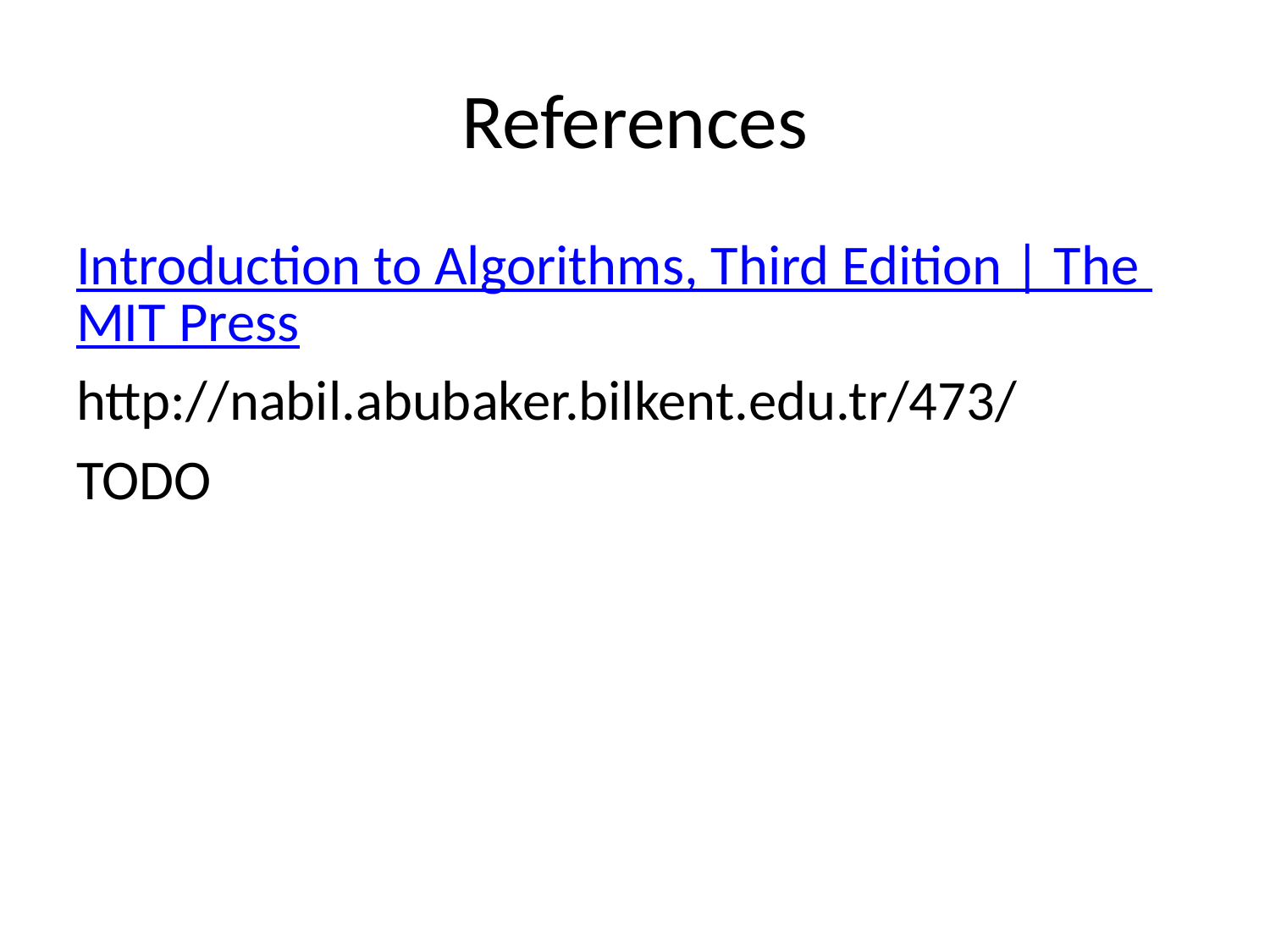

# References
Introduction to Algorithms, Third Edition | The MIT Press
http://nabil.abubaker.bilkent.edu.tr/473/
TODO